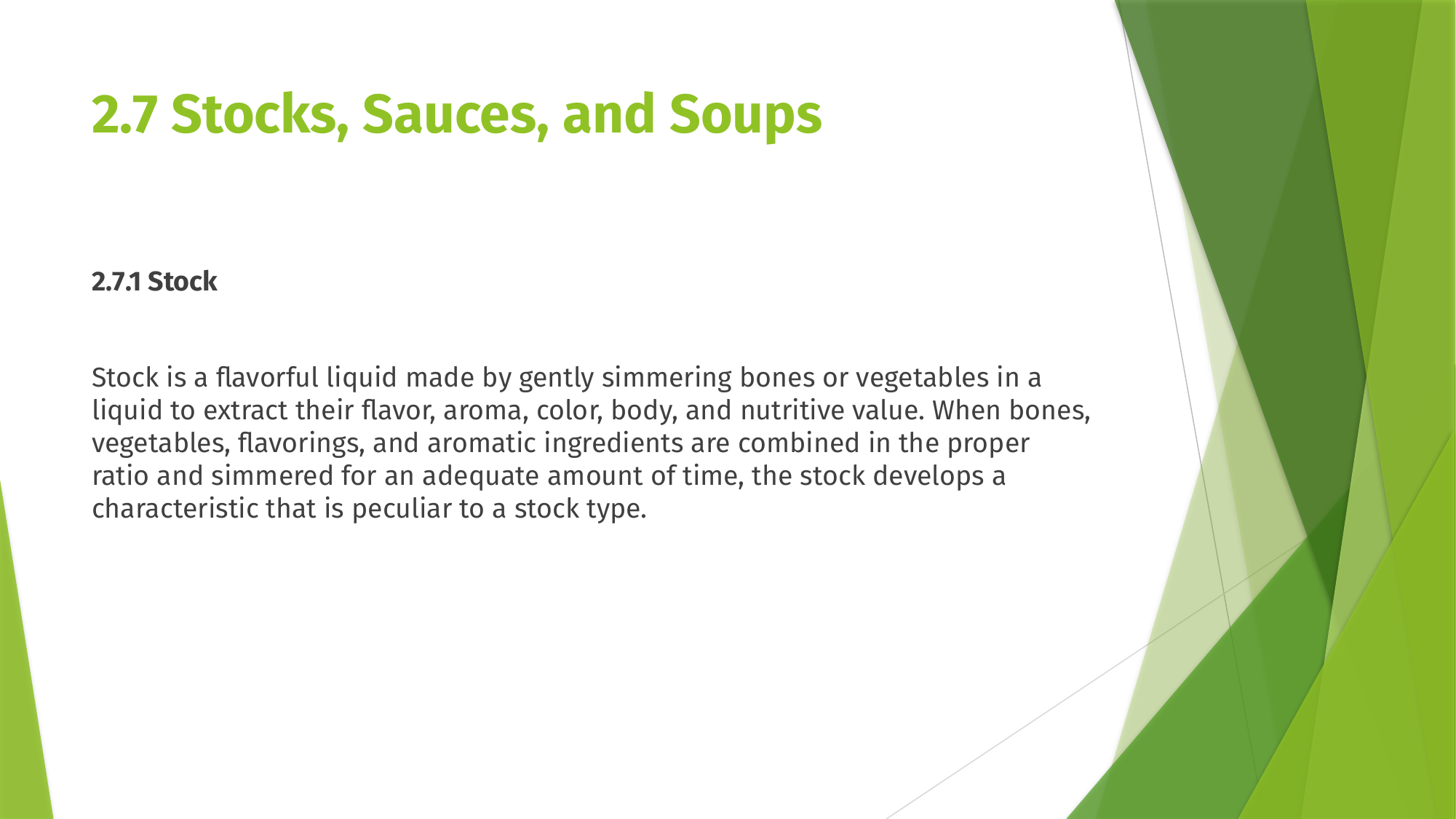

# 2.7 Stocks, Sauces, and Soups
2.7.1 Stock

Stock is a flavorful liquid made by gently simmering bones or vegetables in a liquid to extract their flavor, aroma, color, body, and nutritive value. When bones, vegetables, flavorings, and aromatic ingredients are combined in the proper ratio and simmered for an adequate amount of time, the stock develops a characteristic that is peculiar to a stock type.